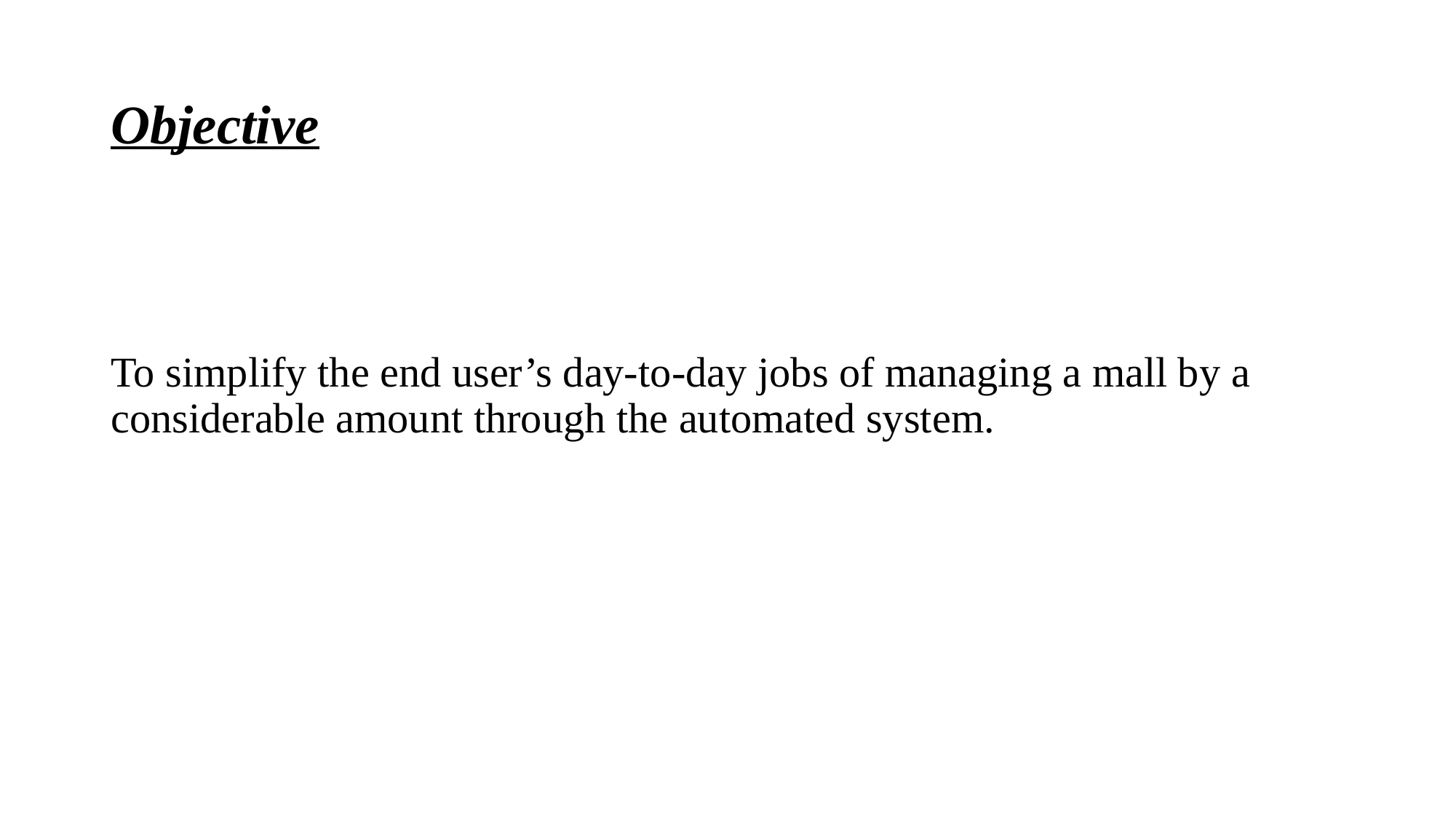

# Objective

To simplify the end user’s day-to-day jobs of managing a mall by a considerable amount through the automated system.